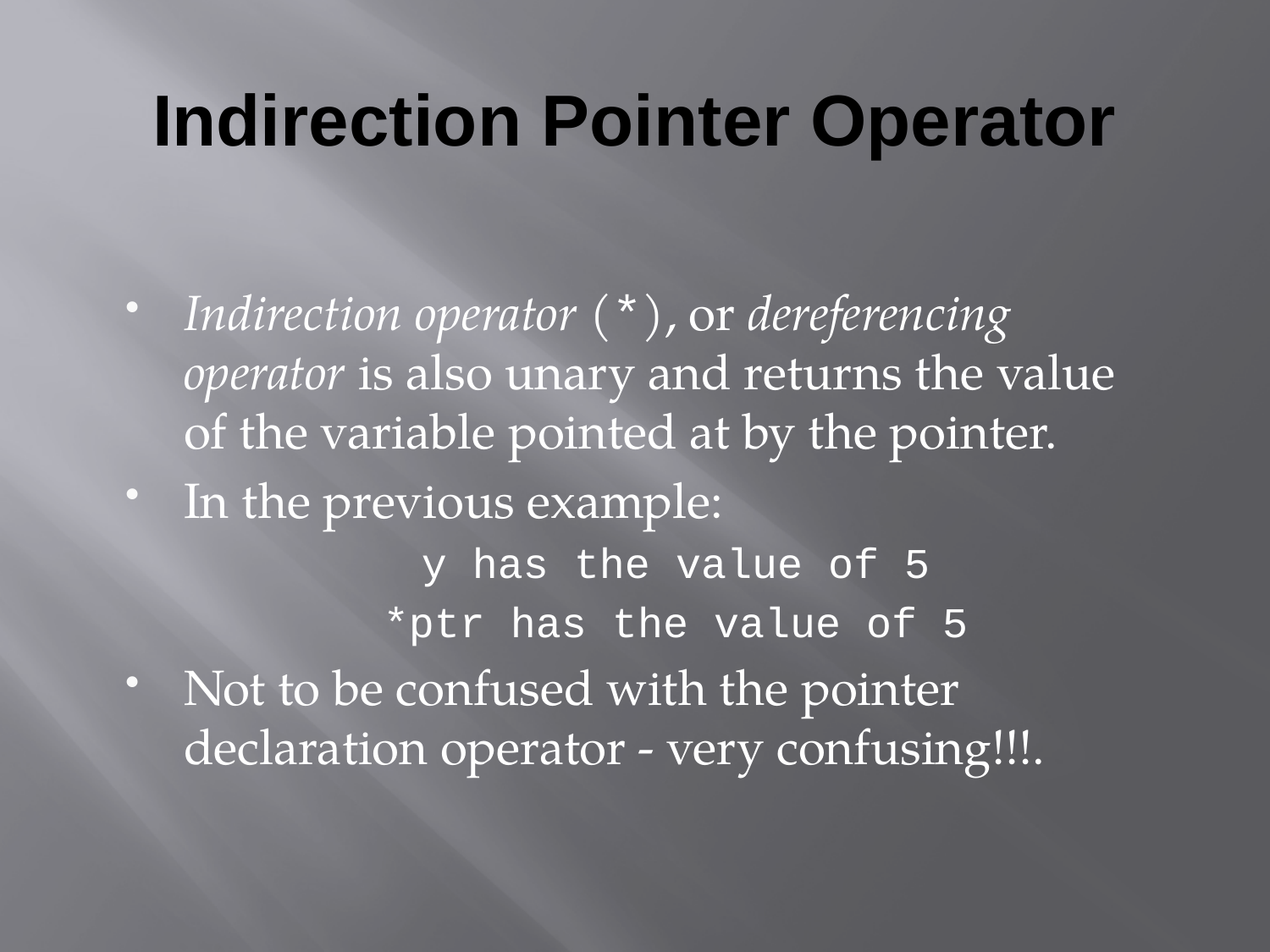

# Indirection Pointer Operator
Indirection operator (*), or dereferencing operator is also unary and returns the value of the variable pointed at by the pointer.
In the previous example:
y has the value of 5
*ptr has the value of 5
Not to be confused with the pointer declaration operator - very confusing!!!.